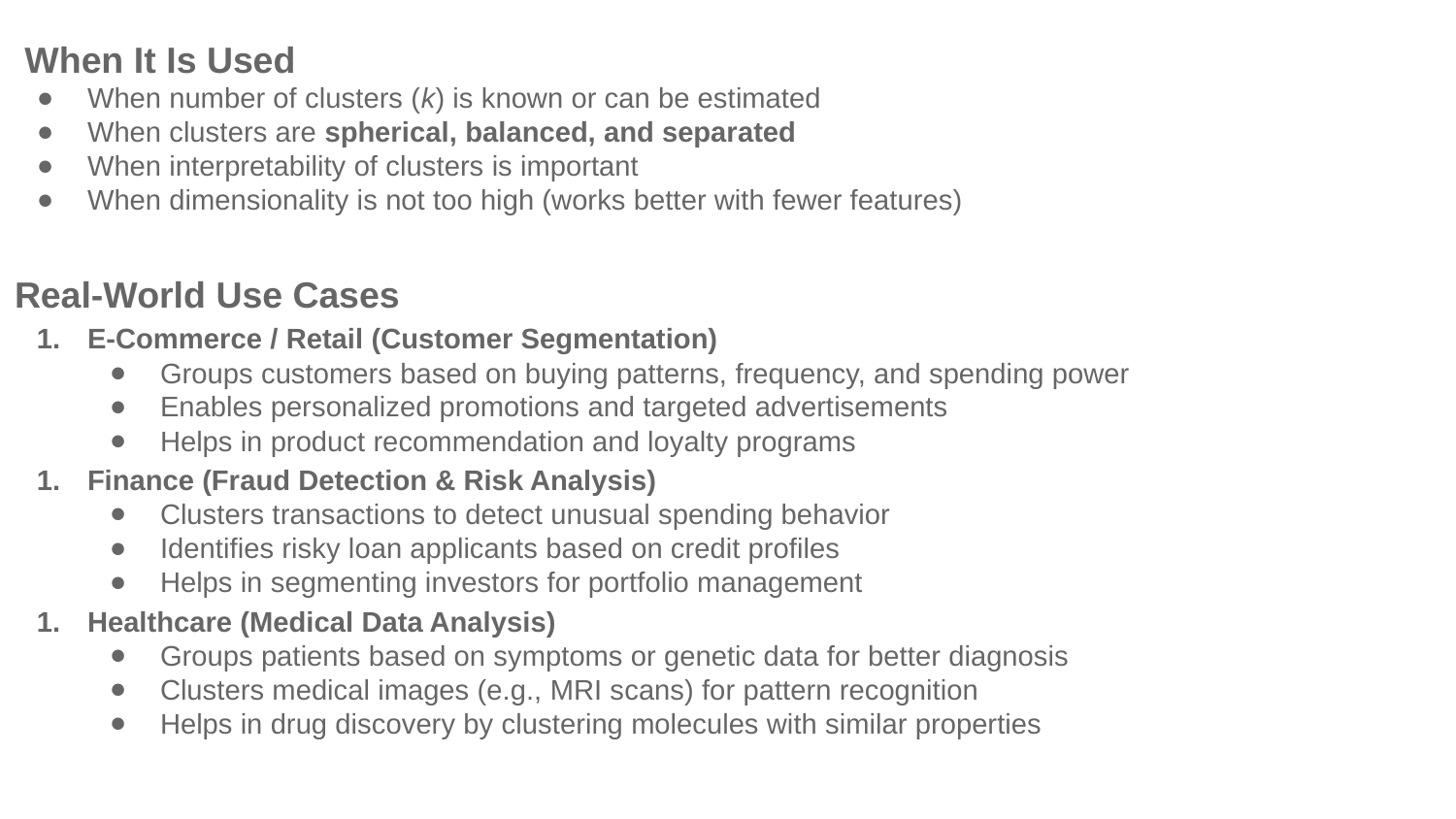

When It Is Used
When number of clusters (k) is known or can be estimated
When clusters are spherical, balanced, and separated
When interpretability of clusters is important
When dimensionality is not too high (works better with fewer features)

Real-World Use Cases
E-Commerce / Retail (Customer Segmentation)
Groups customers based on buying patterns, frequency, and spending power
Enables personalized promotions and targeted advertisements
Helps in product recommendation and loyalty programs
Finance (Fraud Detection & Risk Analysis)
Clusters transactions to detect unusual spending behavior
Identifies risky loan applicants based on credit profiles
Helps in segmenting investors for portfolio management
Healthcare (Medical Data Analysis)
Groups patients based on symptoms or genetic data for better diagnosis
Clusters medical images (e.g., MRI scans) for pattern recognition
Helps in drug discovery by clustering molecules with similar properties